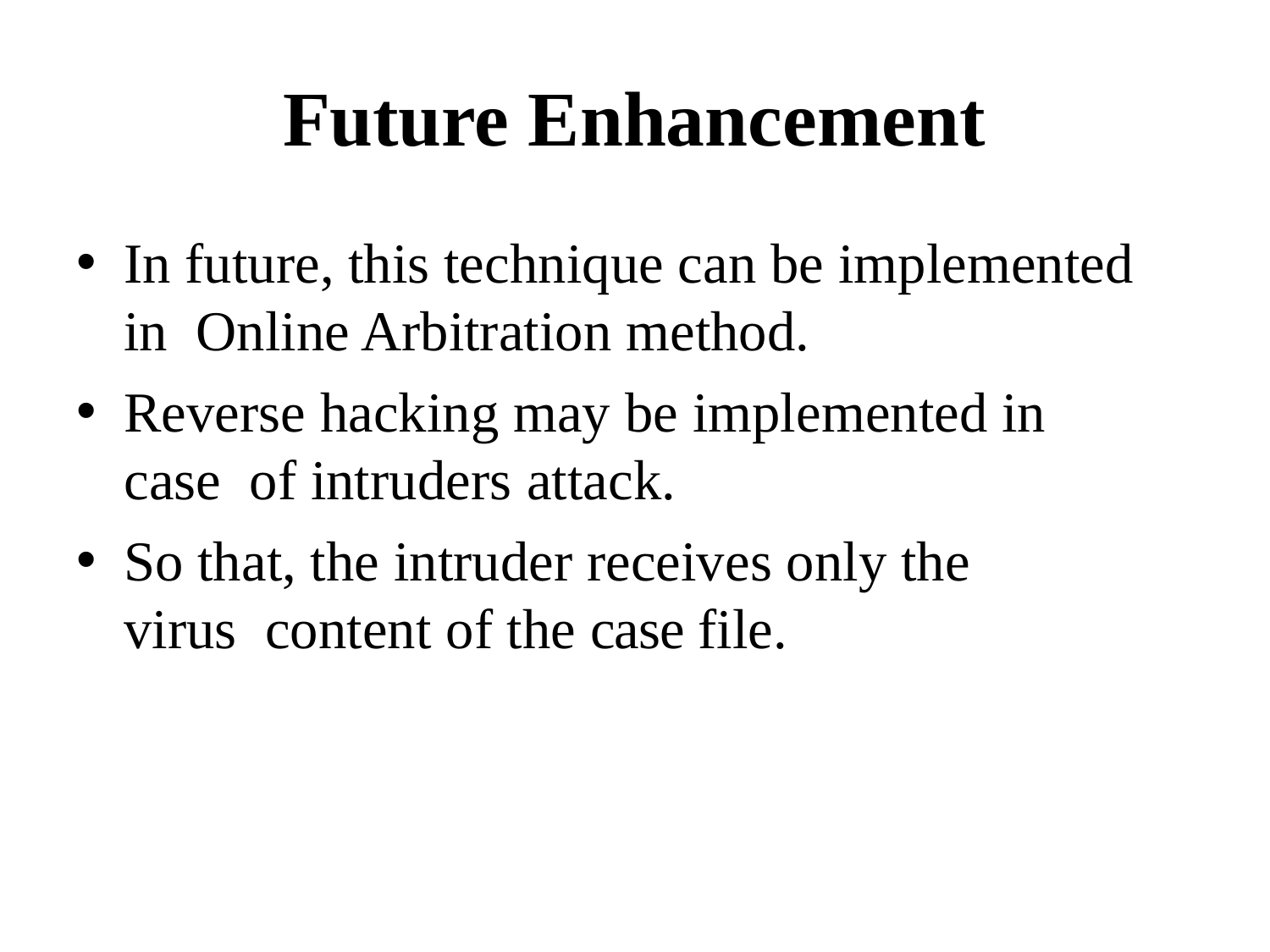

# Future Enhancement
In future, this technique can be implemented in  Online Arbitration method.
Reverse hacking may be implemented in case  of intruders attack.
So that, the intruder receives only the virus  content of the case file.